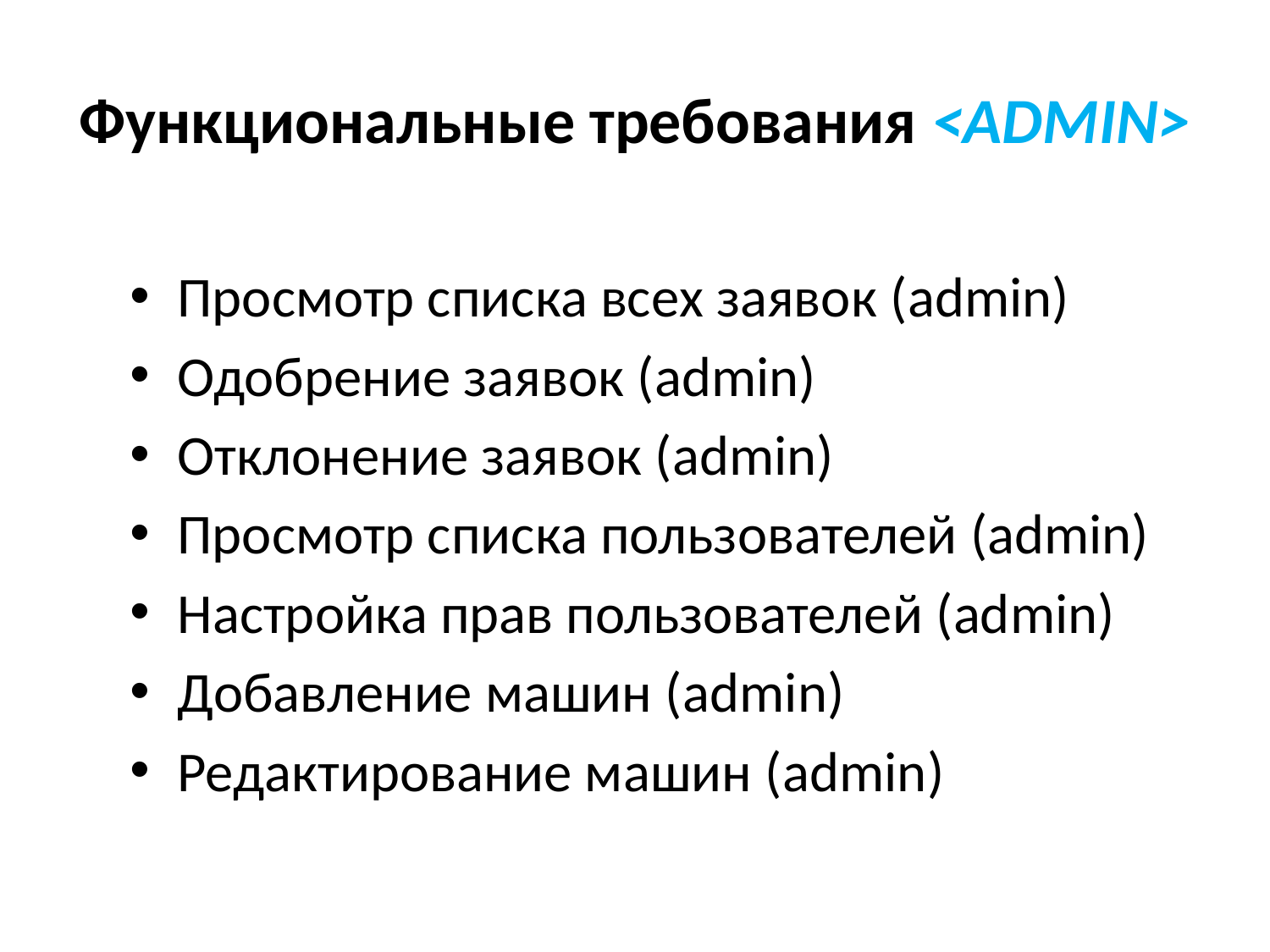

# Функциональные требования <ADMIN>
Просмотр списка всех заявок (admin)
Одобрение заявок (admin)
Отклонение заявок (admin)
Просмотр списка пользователей (admin)
Настройка прав пользователей (admin)
Добавление машин (admin)
Редактирование машин (admin)